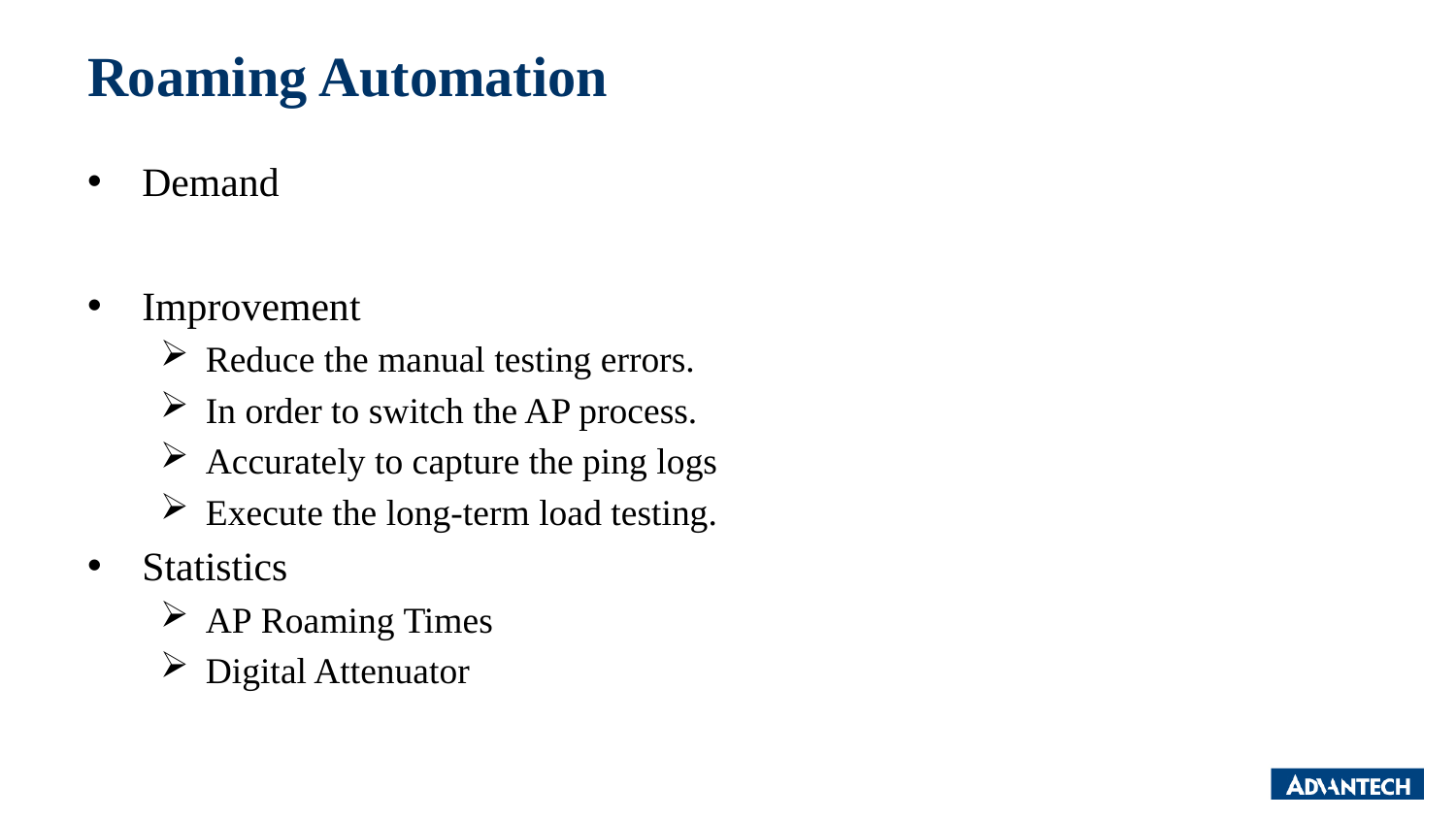

# Roaming Automation
Demand

Improvement
Reduce the manual testing errors.
In order to switch the AP process.
Accurately to capture the ping logs
Execute the long-term load testing.
Statistics
AP Roaming Times
Digital Attenuator